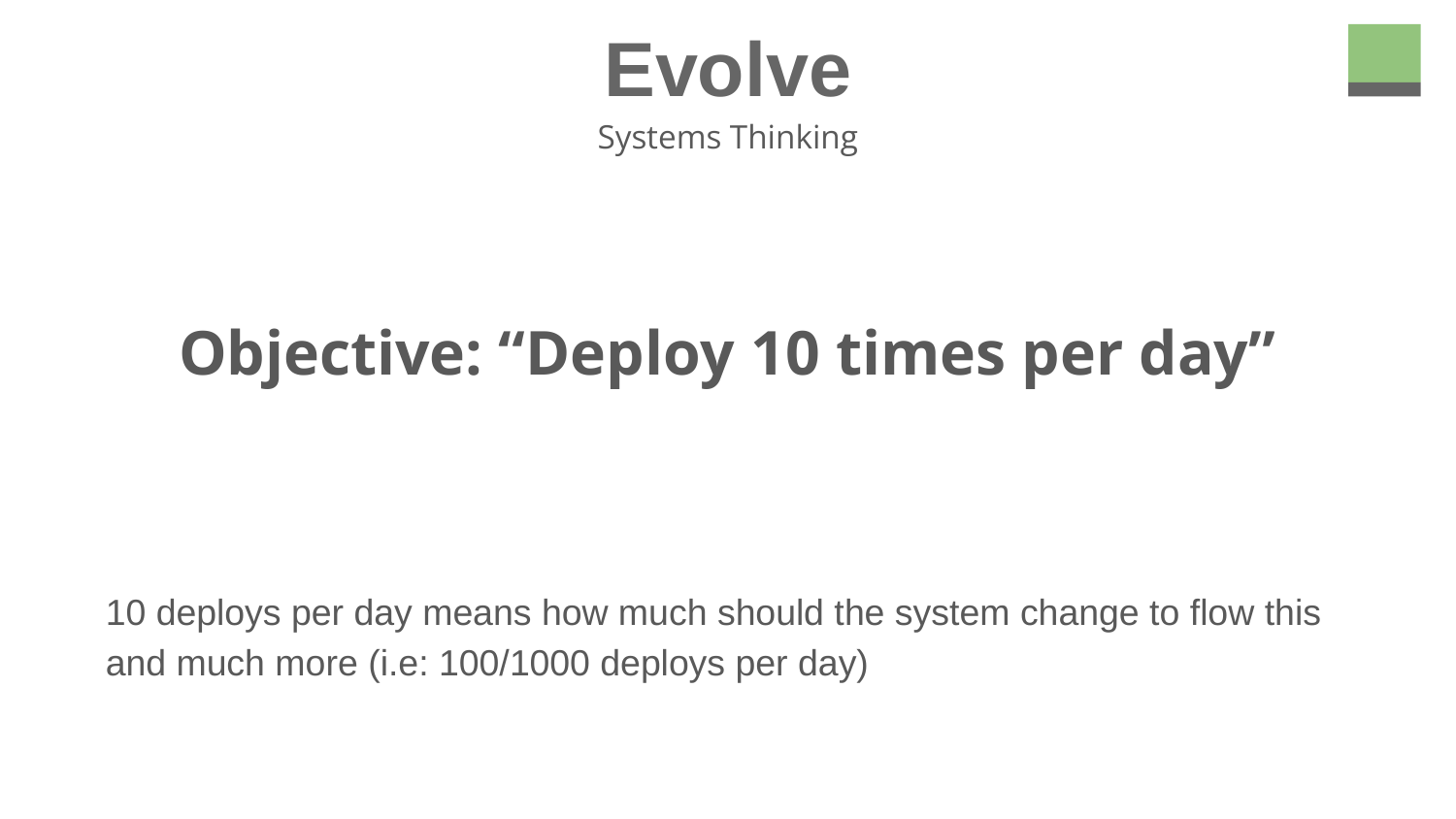

# Evolve
Systems Thinking

Objective: “Deploy 10 times per day”

10 deploys per day means how much should the system change to flow this and much more (i.e: 100/1000 deploys per day)